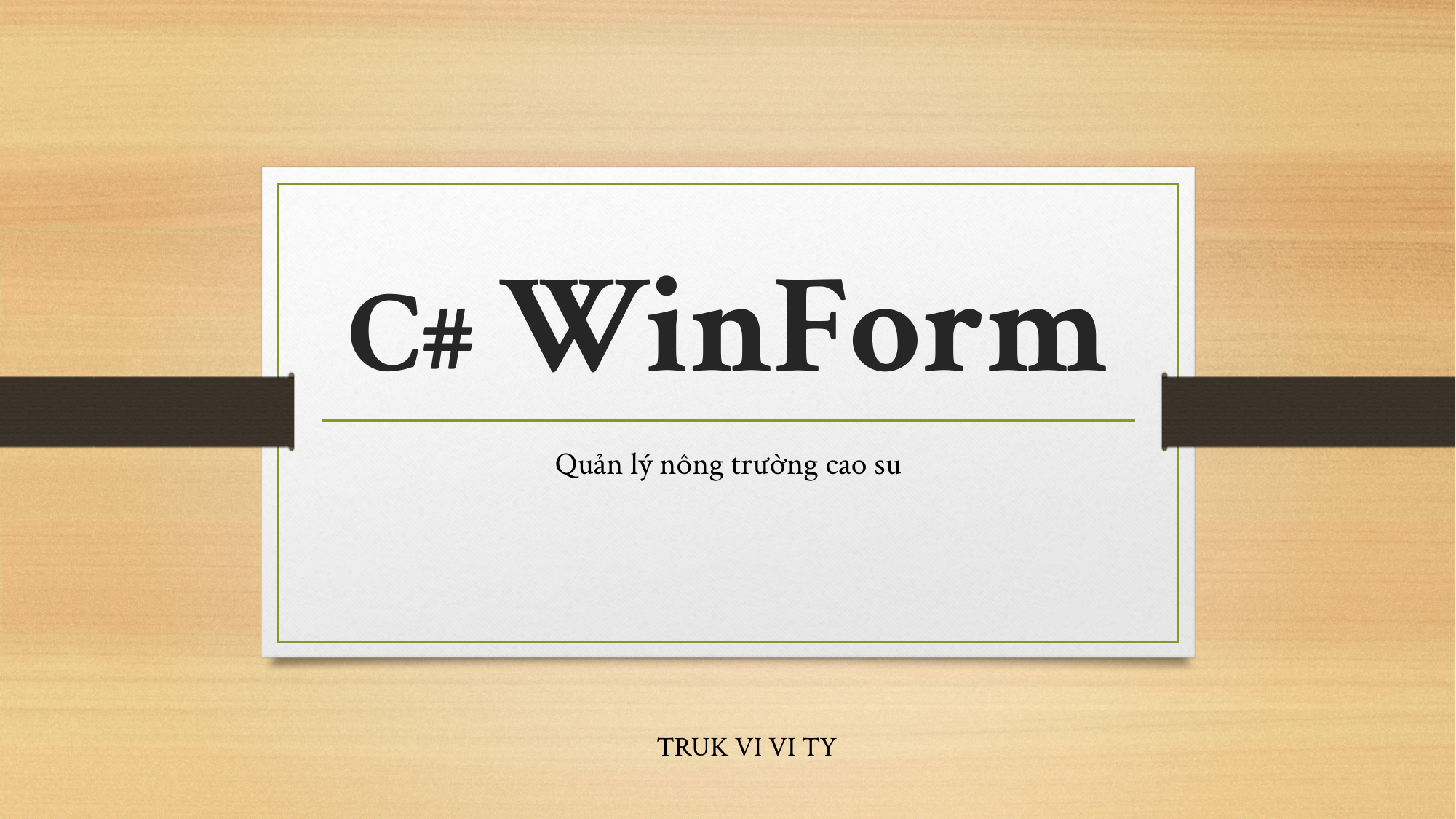

# C# WinForm
Quản lý nông trường cao su
TRUK VI VI TY